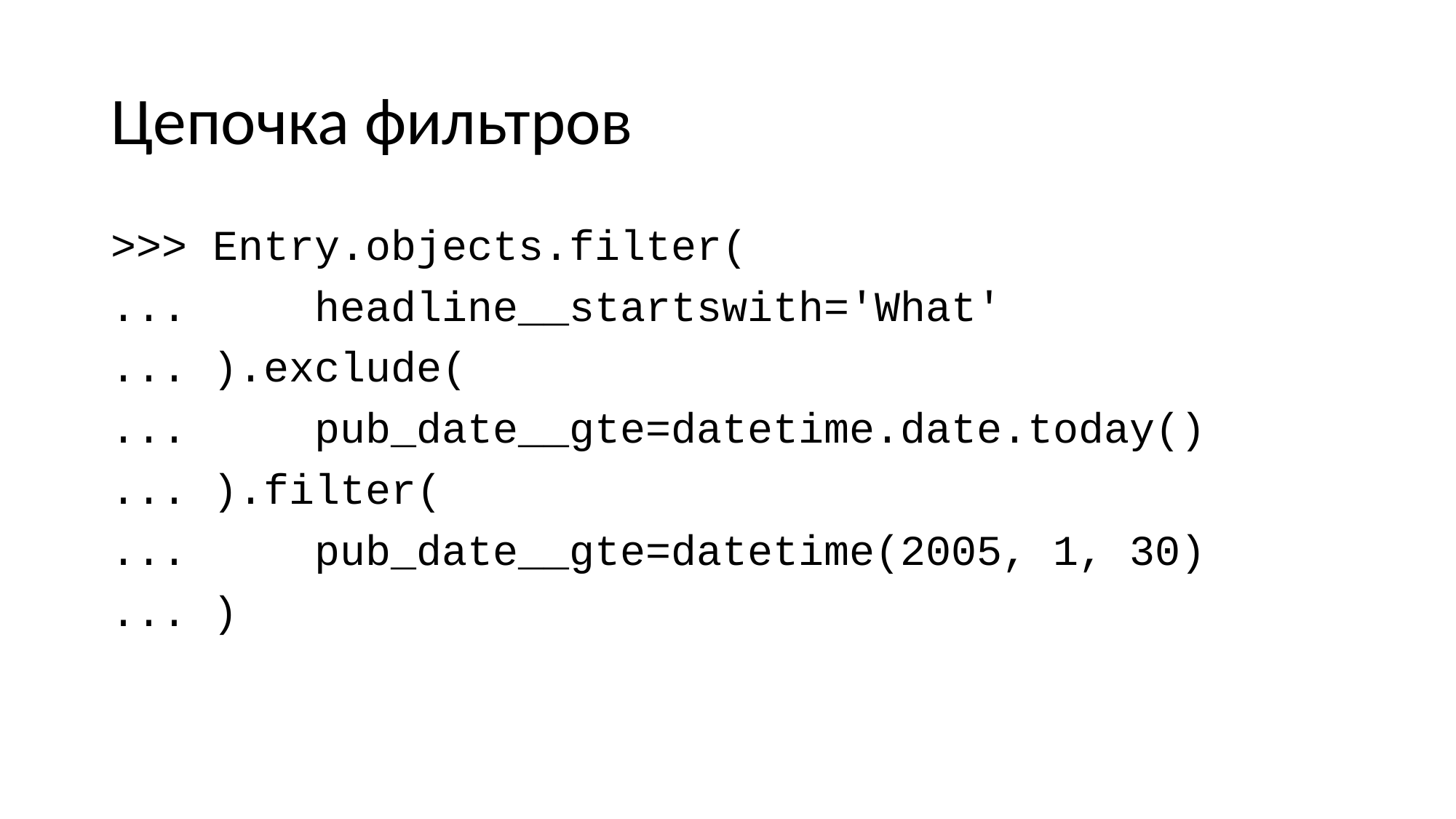

# Цепочка фильтров
>>> Entry.objects.filter(
...     headline__startswith='What'
... ).exclude(
...     pub_date__gte=datetime.date.today()
... ).filter(
...     pub_date__gte=datetime(2005, 1, 30)
... )